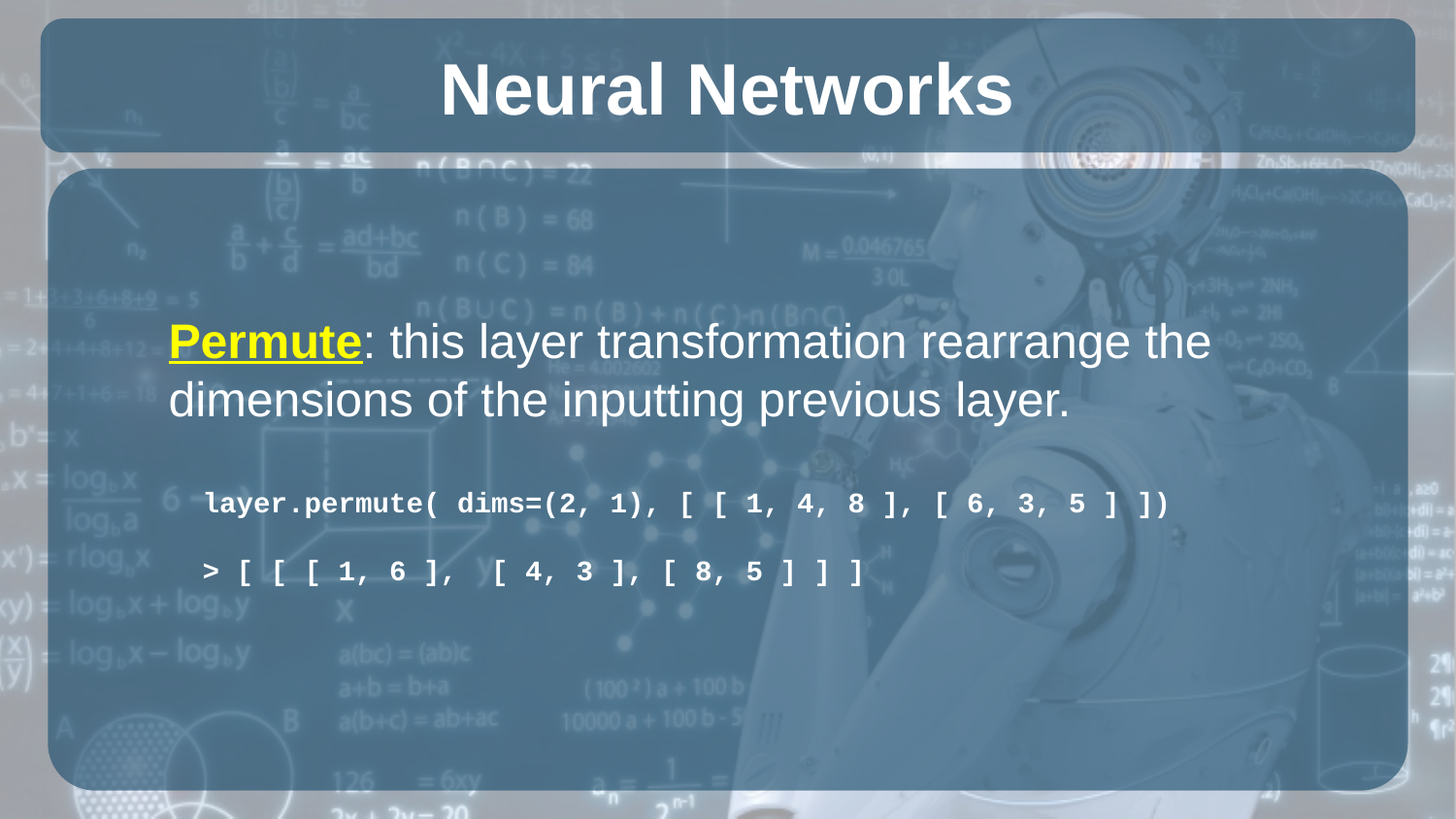

# Neural Networks

Permute: this layer transformation rearrange the dimensions of the inputting previous layer.

  layer.permute( dims=(2, 1), [ [ 1, 4, 8 ], [ 6, 3, 5 ] ])

  > [ [ [ 1, 6 ],  [ 4, 3 ], [ 8, 5 ] ] ]